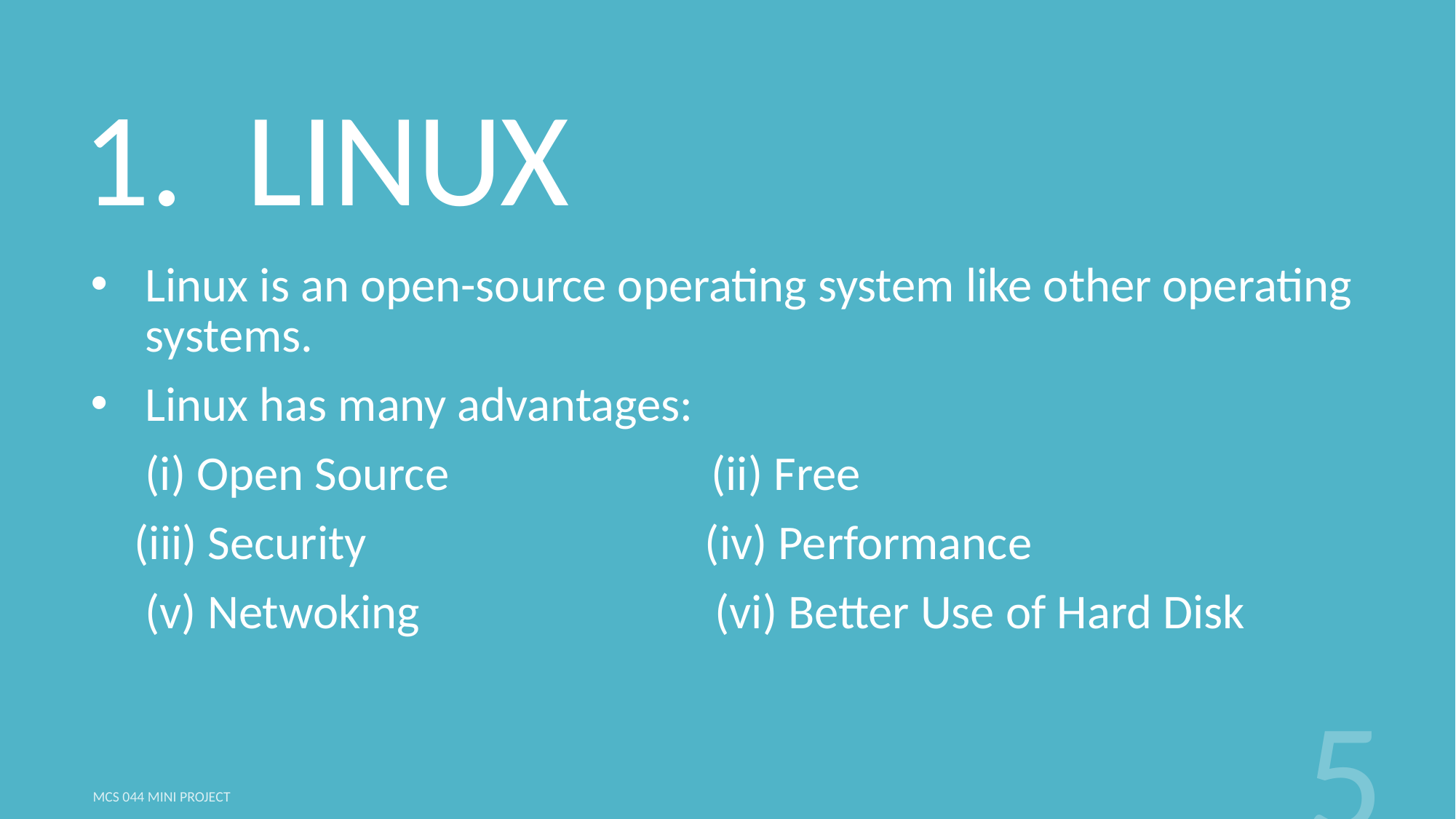

# LINUX
Linux is an open-source operating system like other operating systems.
Linux has many advantages:
     (i) Open Source                        (ii) Free
    (iii) Security                               (iv) Performance
     (v) Netwoking                           (vi) Better Use of Hard Disk

5
MCS 044 Mini Project